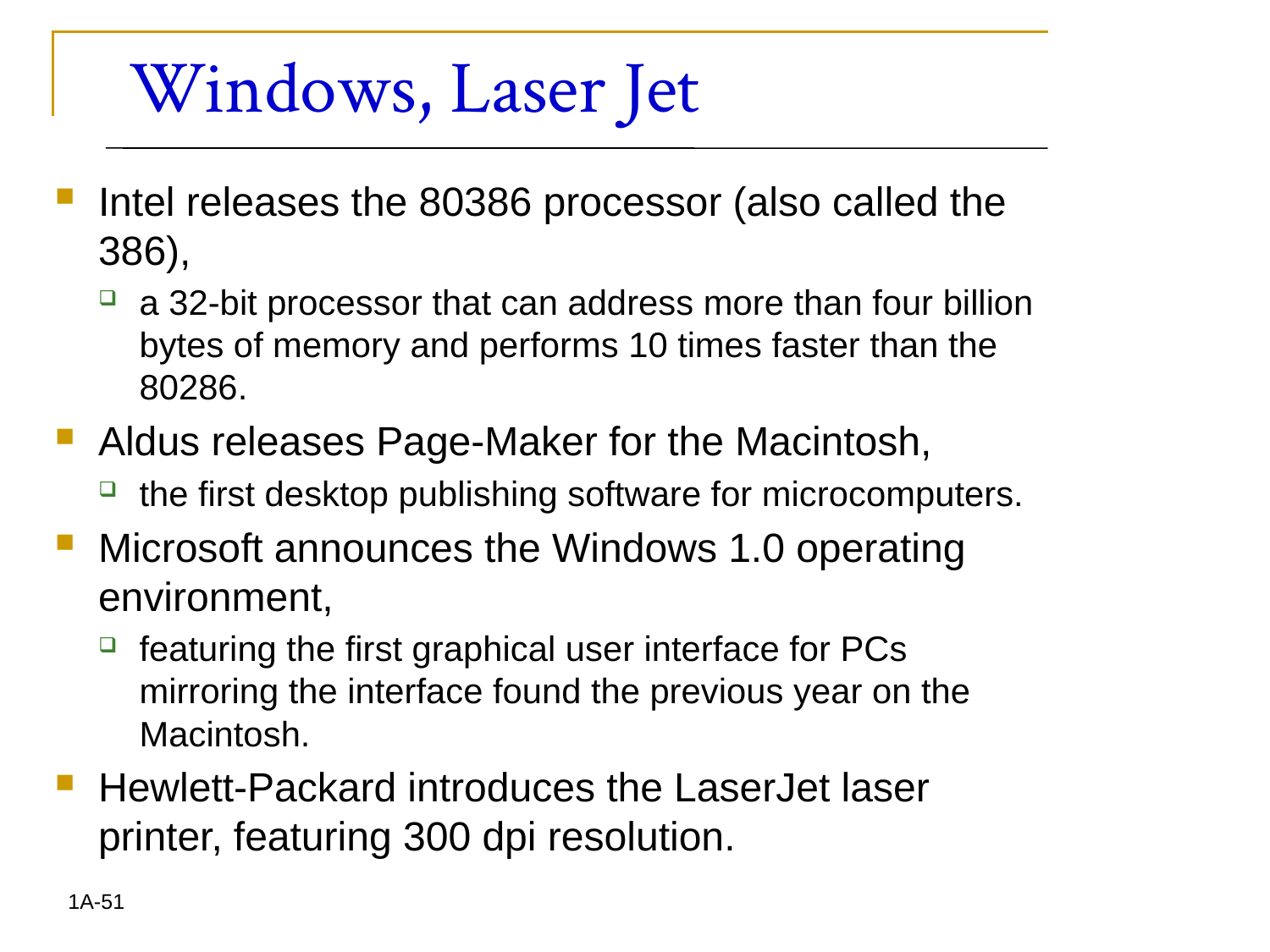

# Windows, Laser Jet
Intel releases the 80386 processor (also called the 386),
a 32-bit processor that can address more than four billion bytes of memory and performs 10 times faster than the 80286.
Aldus releases Page-Maker for the Macintosh,
the first desktop publishing software for microcomputers.
Microsoft announces the Windows 1.0 operating environment,
featuring the first graphical user interface for PCs mirroring the interface found the previous year on the Macintosh.
Hewlett-Packard introduces the LaserJet laser printer, featuring 300 dpi resolution.
1A-51